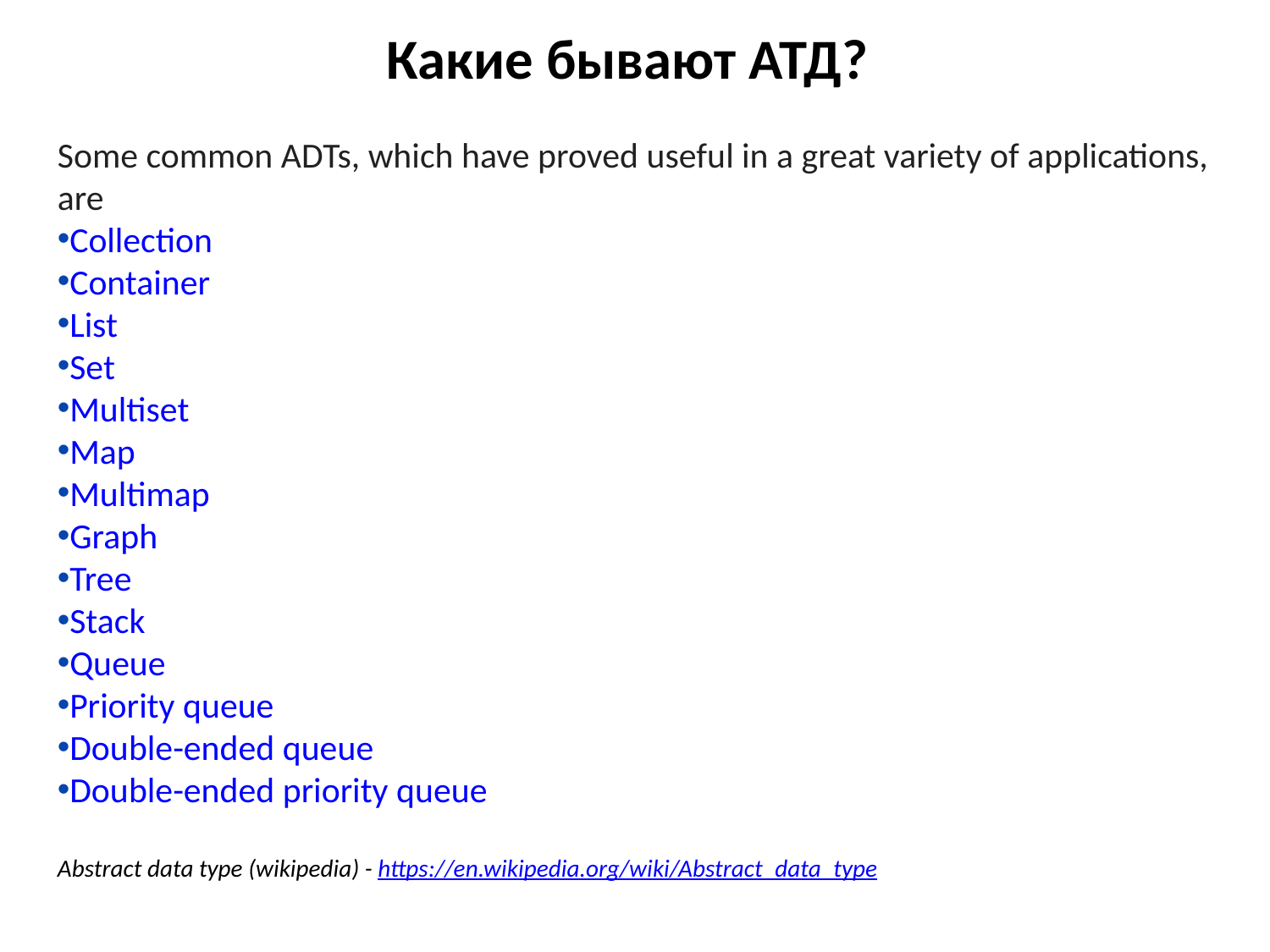

# Какие бывают АТД?
Some common ADTs, which have proved useful in a great variety of applications, are
Collection
Container
List
Set
Multiset
Map
Multimap
Graph
Tree
Stack
Queue
Priority queue
Double-ended queue
Double-ended priority queue

Abstract data type (wikipedia) - https://en.wikipedia.org/wiki/Abstract_data_type